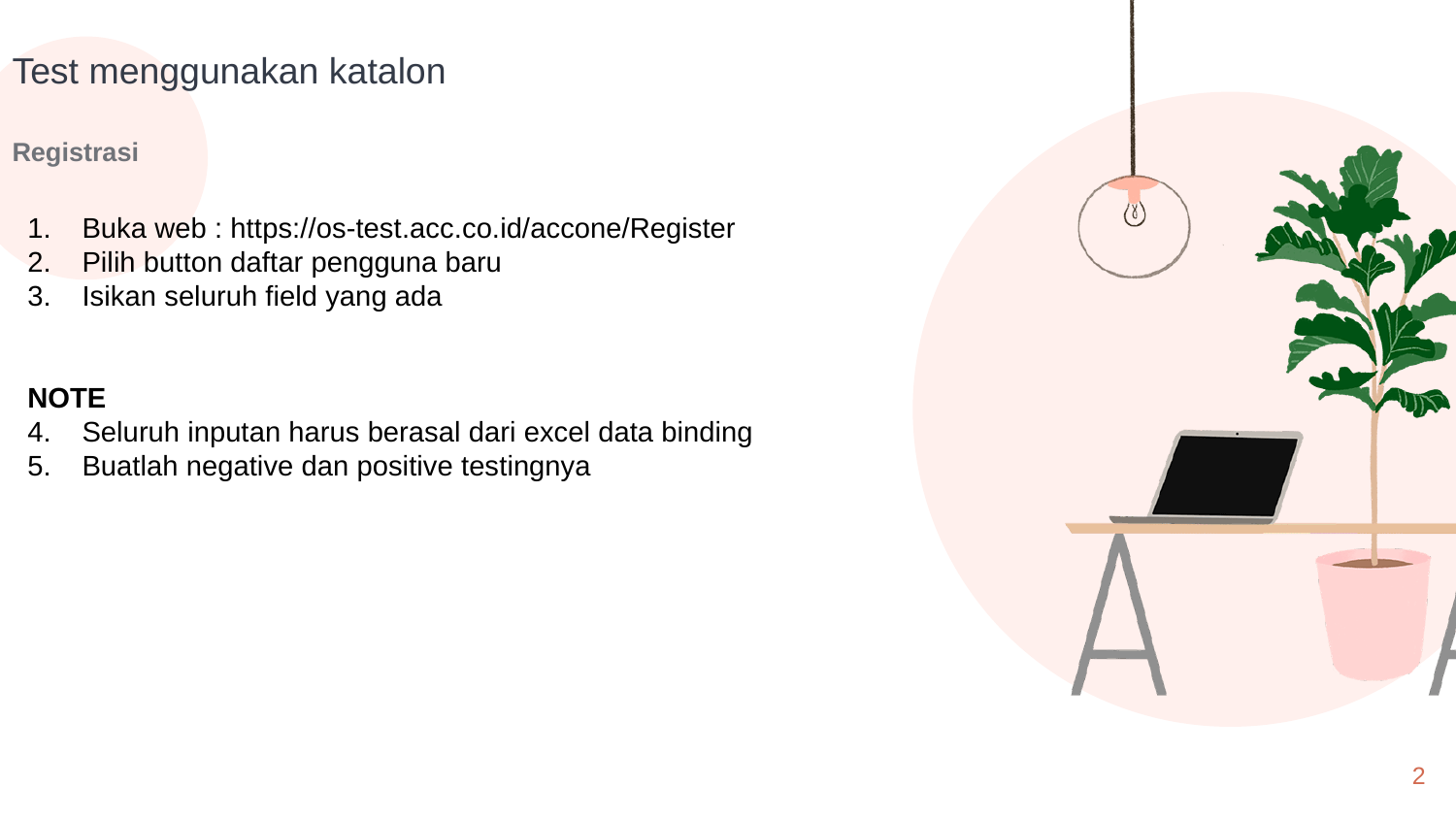

# Test menggunakan katalon
Registrasi
Buka web : https://os-test.acc.co.id/accone/Register
Pilih button daftar pengguna baru
Isikan seluruh field yang ada

NOTE
Seluruh inputan harus berasal dari excel data binding
Buatlah negative dan positive testingnya

2